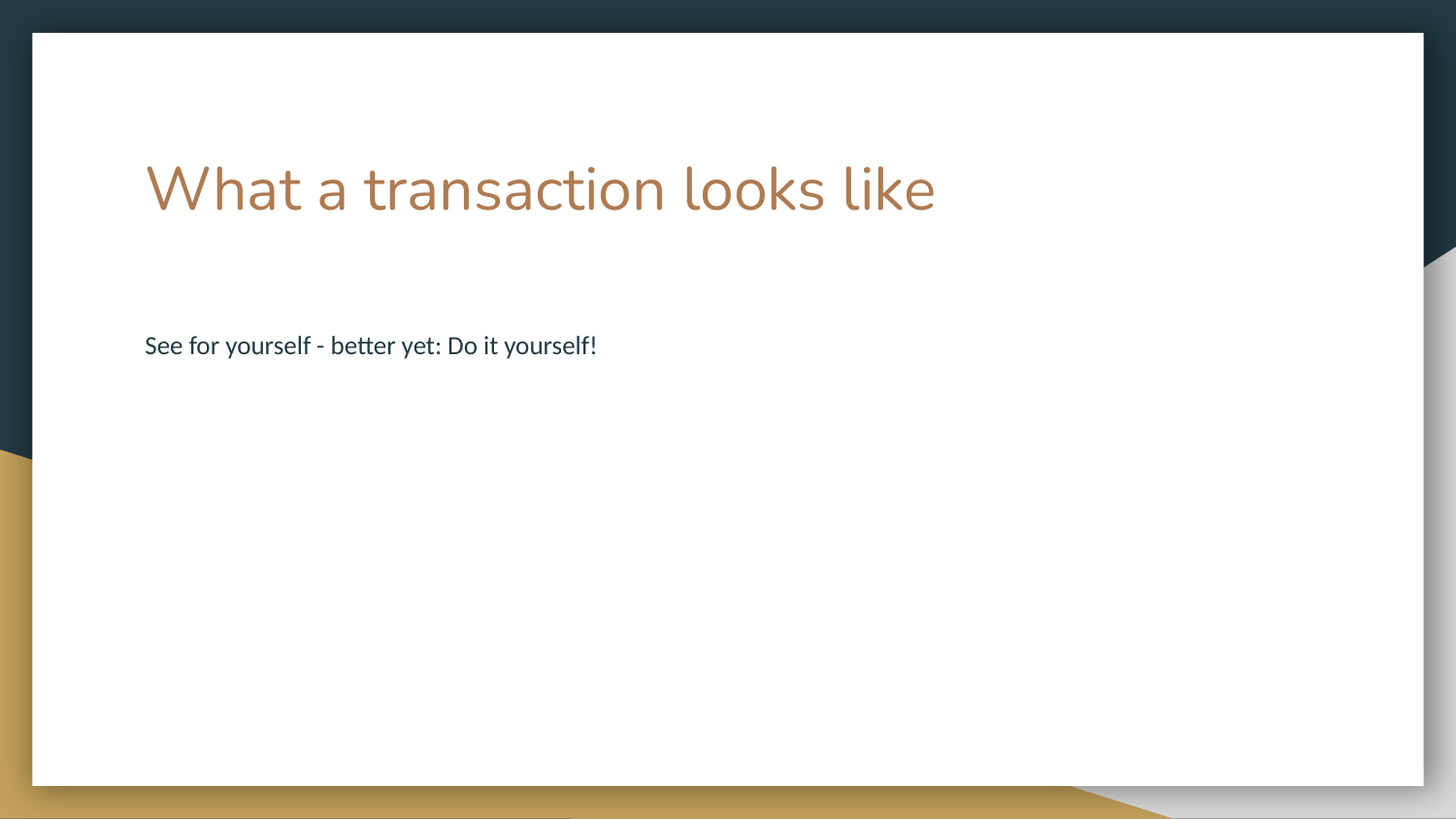

# What a transaction looks like
See for yourself - better yet: Do it yourself!